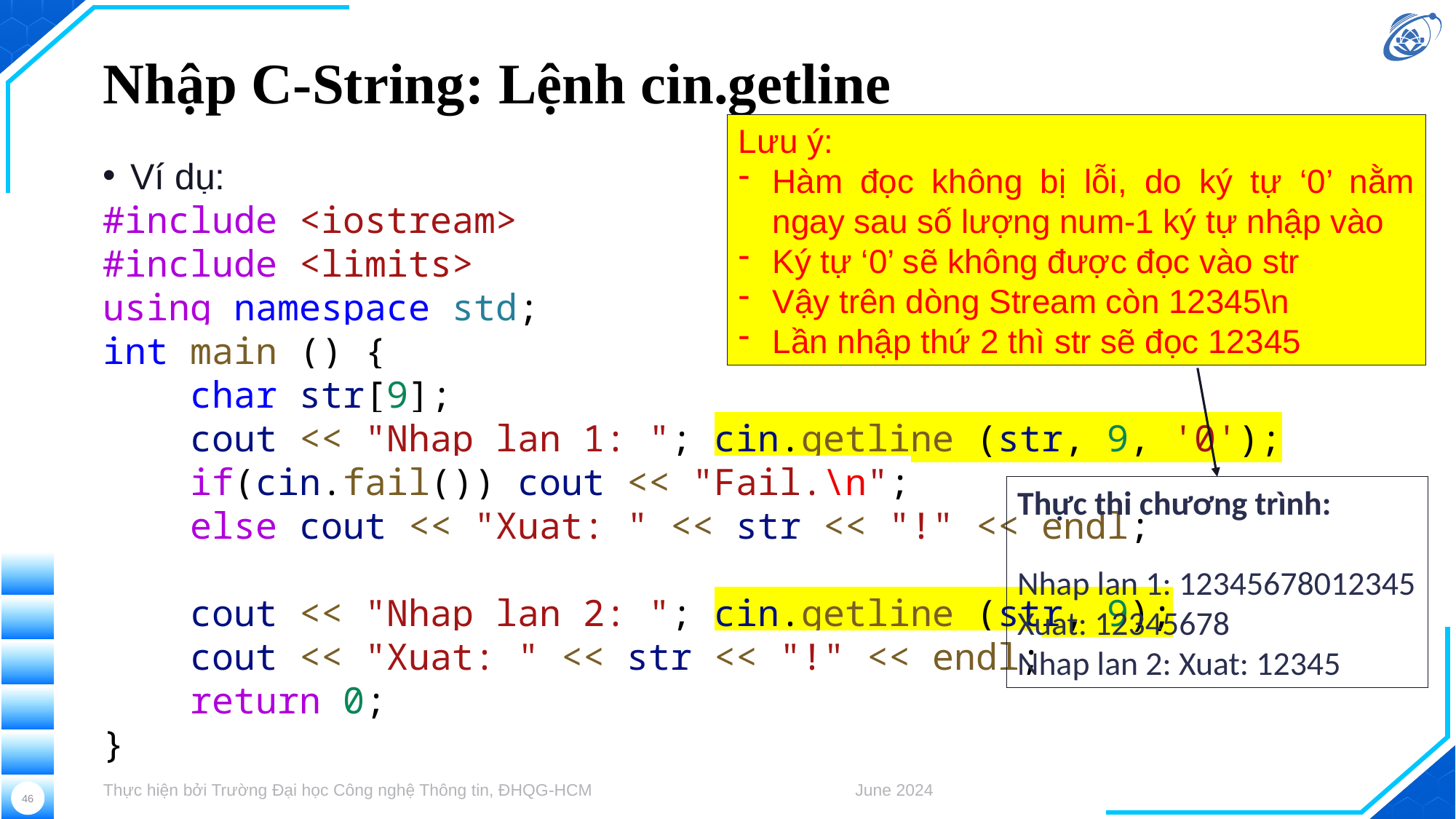

# Nhập C-String: Lệnh cin.getline
Lưu ý:
Hàm đọc không bị lỗi, do ký tự ‘0’ nằm ngay sau số lượng num-1 ký tự nhập vào
Ký tự ‘0’ sẽ không được đọc vào str
Vậy trên dòng Stream còn 12345\n
Lần nhập thứ 2 thì str sẽ đọc 12345
Ví dụ:
#include <iostream>
#include <limits>
using namespace std;
int main () {
    char str[9];
    cout << "Nhap lan 1: "; cin.getline (str, 9, '0');
    if(cin.fail()) cout << "Fail.\n";
    else cout << "Xuat: " << str << "!" << endl;
   
    cout << "Nhap lan 2: "; cin.getline (str, 9);
    cout << "Xuat: " << str << "!" << endl;
    return 0;
}
Thực thi chương trình:

Nhap lan 1: 12345678012345
Xuat: 12345678
Nhap lan 2: Xuat: 12345
Thực hiện bởi Trường Đại học Công nghệ Thông tin, ĐHQG-HCM
June 2024
46